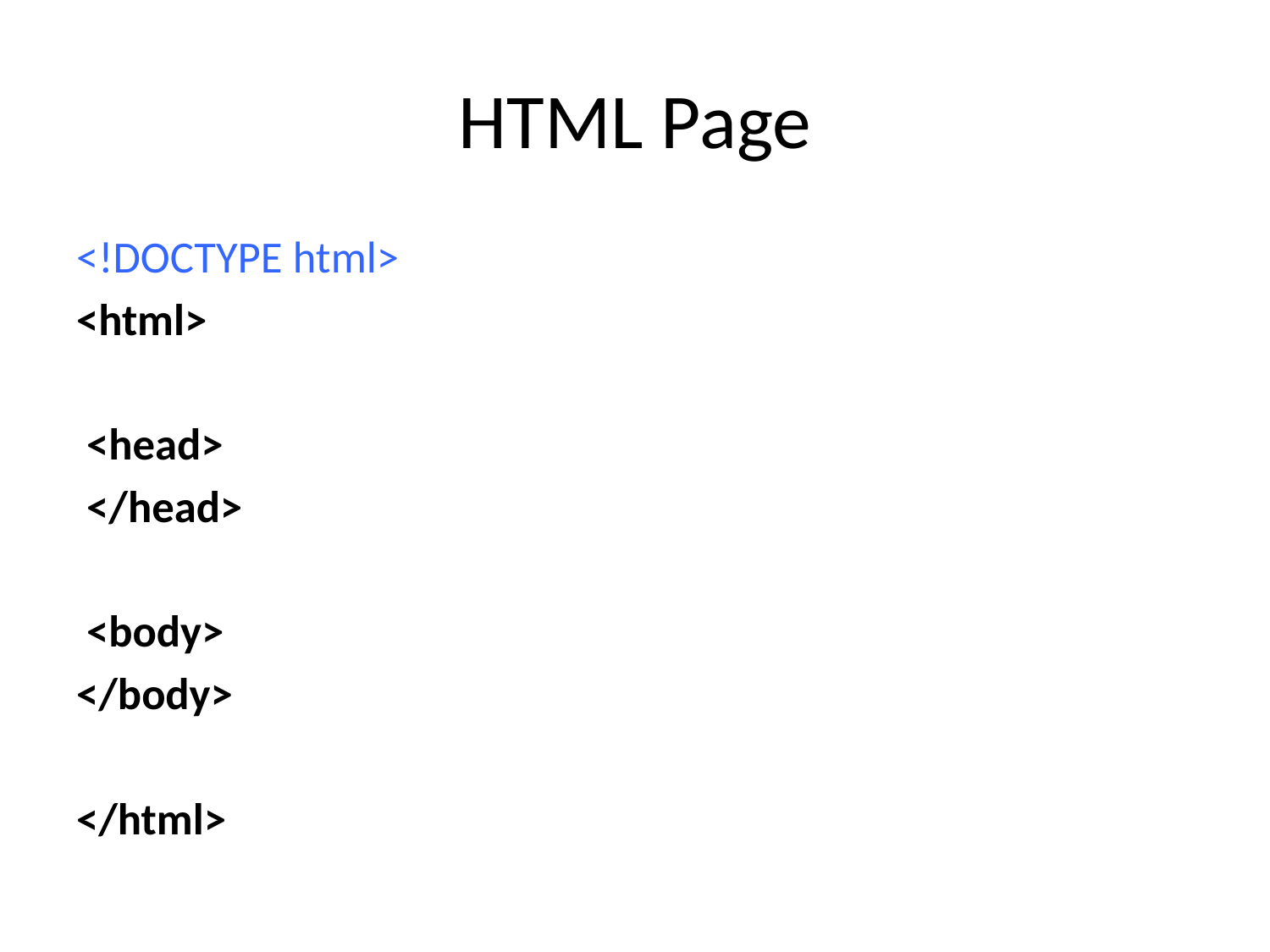

# HTML Page
<!DOCTYPE html>
<html>

 <head>
 </head>

 <body>
</body>

</html>